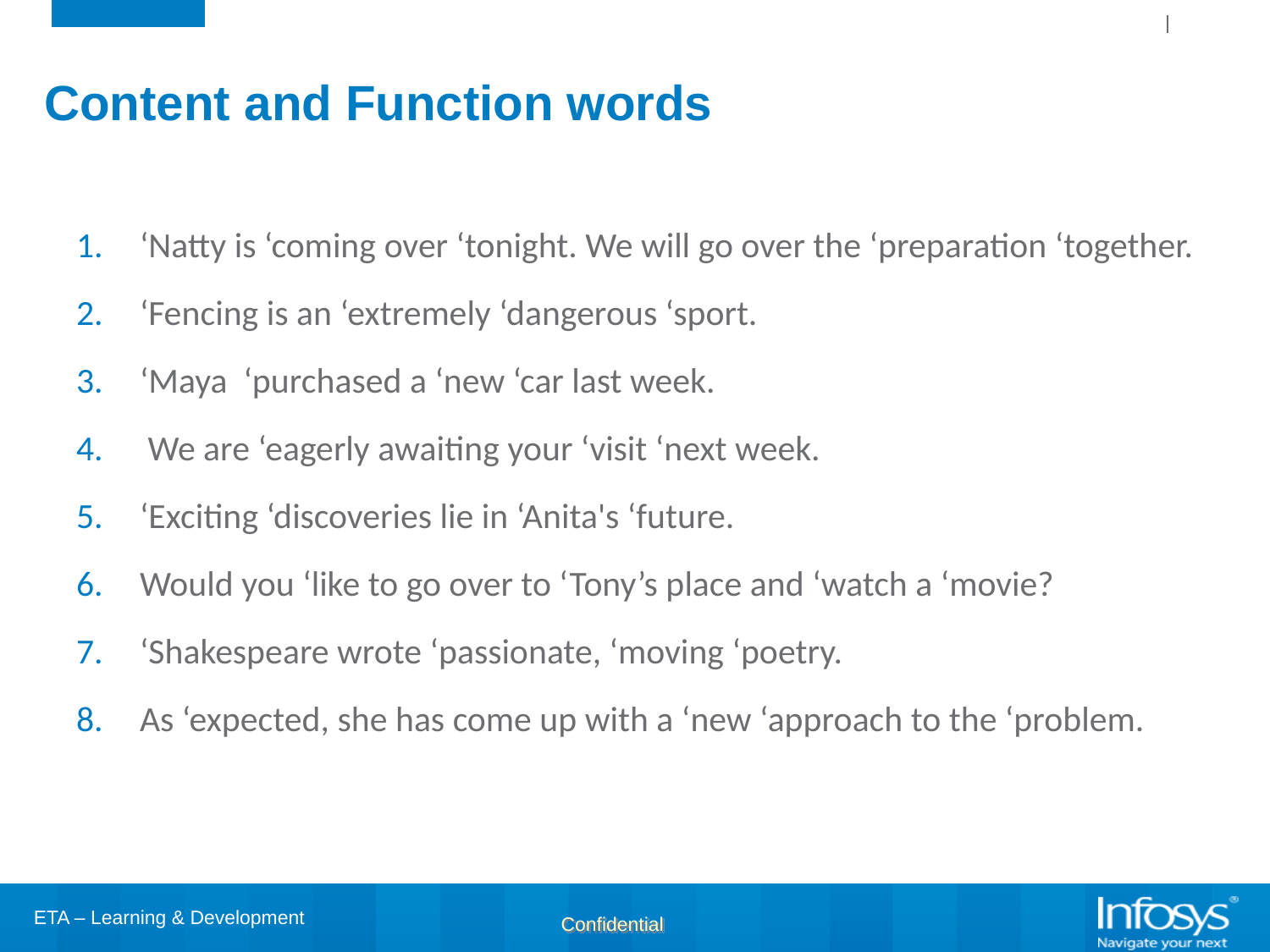

# Content and Function words
‘Natty is ‘coming over ‘tonight. We will go over the ‘preparation ‘together.
‘Fencing is an ‘extremely ‘dangerous ‘sport.
‘Maya  ‘purchased a ‘new ‘car last week.
 We are ‘eagerly awaiting your ‘visit ‘next week.
‘Exciting ‘discoveries lie in ‘Anita's ‘future.
Would you ‘like to go over to ‘Tony’s place and ‘watch a ‘movie?
‘Shakespeare wrote ‘passionate, ‘moving ‘poetry.
As ‘expected, she has come up with a ‘new ‘approach to the ‘problem.